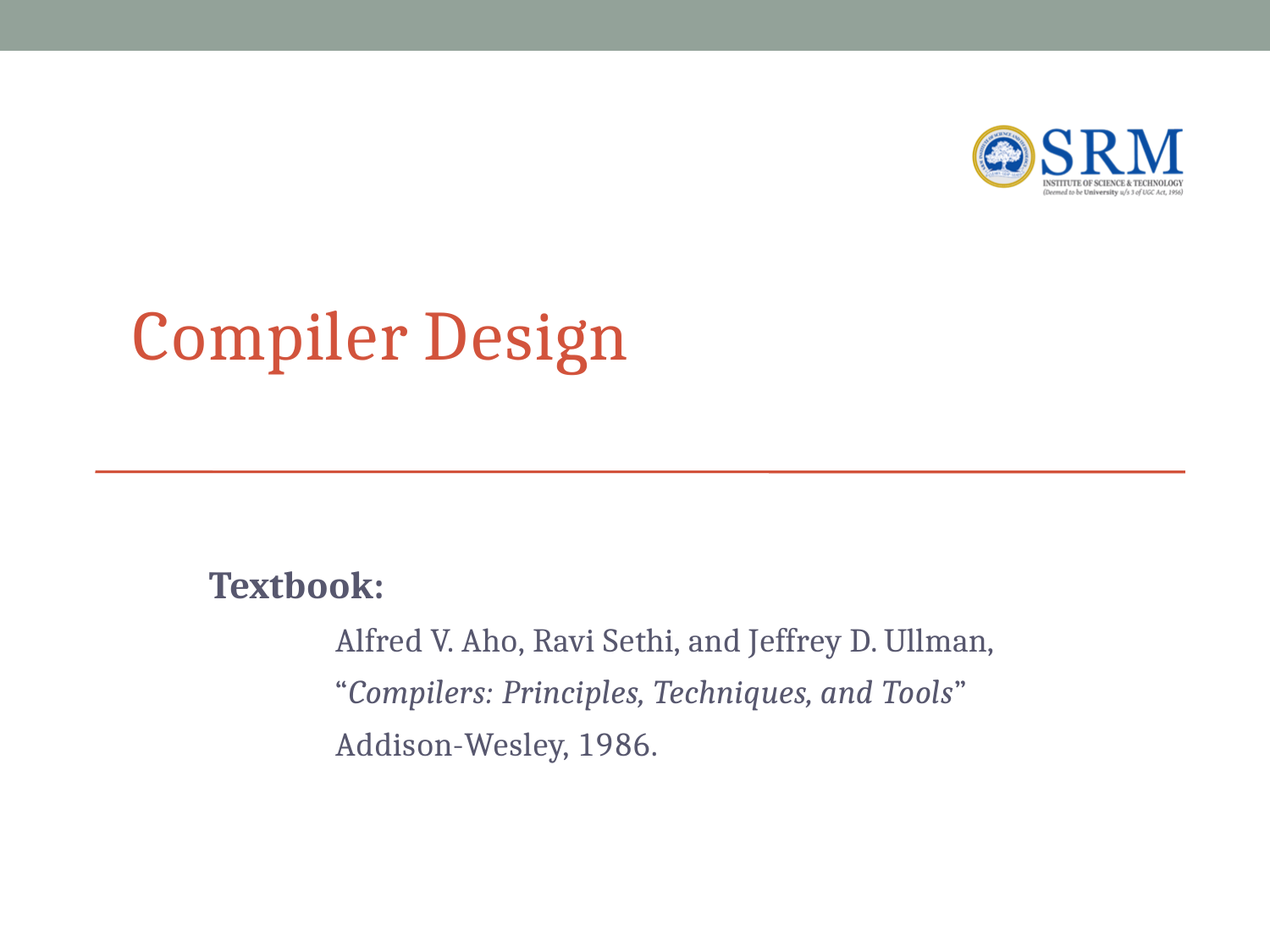

# Compiler Design
Textbook:
	Alfred V. Aho, Ravi Sethi, and Jeffrey D. Ullman,
	“Compilers: Principles, Techniques, and Tools”
	Addison-Wesley, 1986.